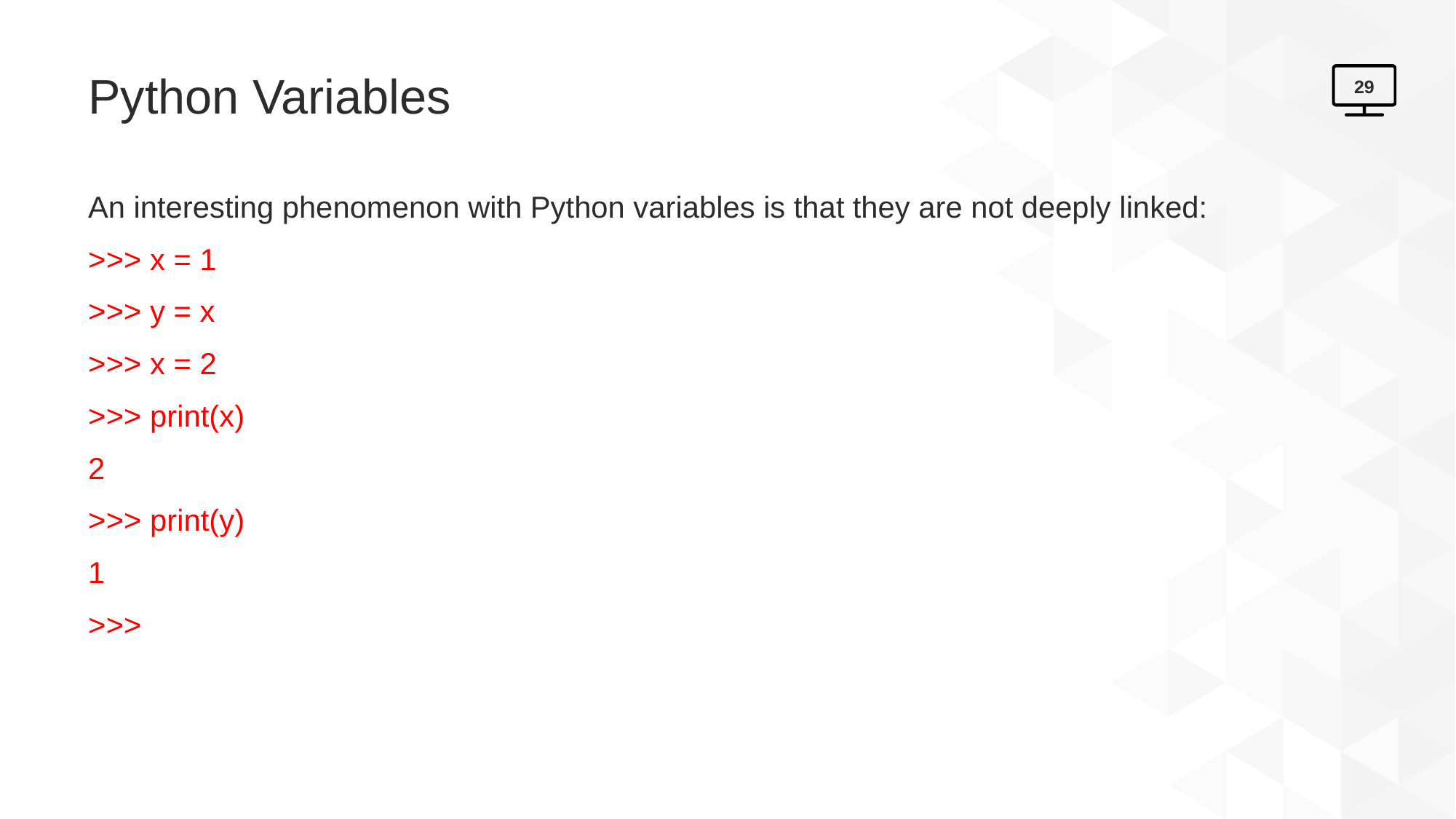

# Python Variables
29
An interesting phenomenon with Python variables is that they are not deeply linked:
>>> x = 1
>>> y = x
>>> x = 2
>>> print(x)
2
>>> print(y)
1
>>>